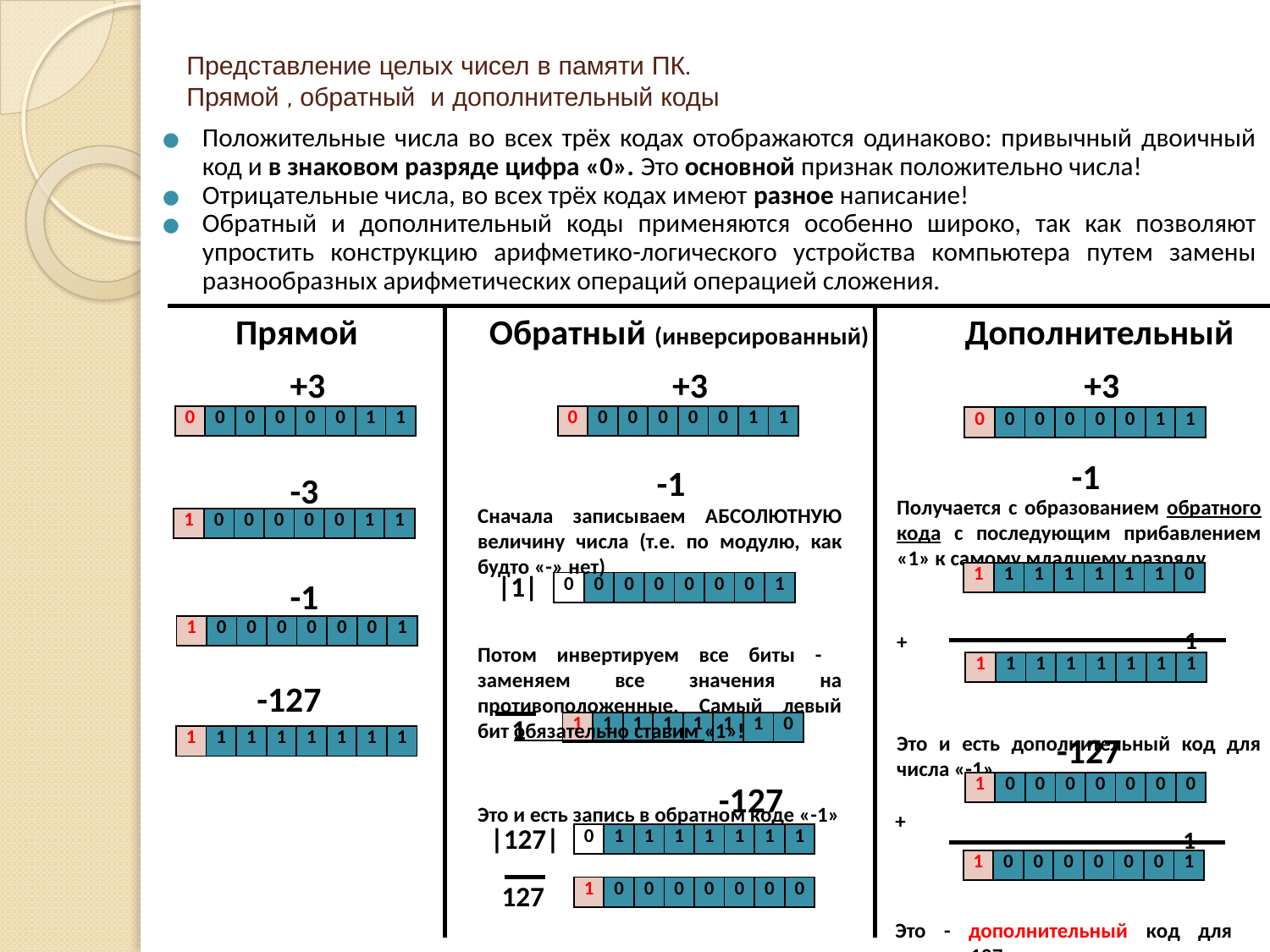

# Представление целых чисел в памяти ПК. Прямой , обратный  и дополнительный коды
Положительные числа во всех трёх кодах отображаются одинаково: привычный двоичный код и в знаковом разряде цифра «0». Это основной признак положительно числа!
Отрицательные числа, во всех трёх кодах имеют разное написание!
Обратный и дополнительный коды применяются особенно широко, так как позволяют упростить конструкцию арифметико-логического устройства компьютера путем замены разнообразных арифметических операций операцией сложения.

         Прямой 	         Обратный (инверсированный)	     Дополнительный
	+3		                +3			    +3

	-3

	-1

			            -127

| 0 | 0 | 0 | 0 | 0 | 0 | 1 | 1 |
| --- | --- | --- | --- | --- | --- | --- | --- |
| 0 | 0 | 0 | 0 | 0 | 0 | 1 | 1 |
| --- | --- | --- | --- | --- | --- | --- | --- |
| 0 | 0 | 0 | 0 | 0 | 0 | 1 | 1 |
| --- | --- | --- | --- | --- | --- | --- | --- |
-1
-1
Получается с образованием обратного кода с последующим прибавлением «1» к самому младшему разряду

+		       1

Это и есть дополнительный код для числа «-1»
Сначала записываем АБСОЛЮТНУЮ величину числа (т.е. по модулю, как будто «-» нет)

Потом инвертируем все биты -  заменяем все значения на противоположенные. Самый левый бит обязательно ставим «1»!

Это и есть запись в обратном коде «-1»

Это - запись в обратном коде «-127»
| 1 | 0 | 0 | 0 | 0 | 0 | 1 | 1 |
| --- | --- | --- | --- | --- | --- | --- | --- |
|1|
| 1 | 1 | 1 | 1 | 1 | 1 | 1 | 0 |
| --- | --- | --- | --- | --- | --- | --- | --- |
| 0 | 0 | 0 | 0 | 0 | 0 | 0 | 1 |
| --- | --- | --- | --- | --- | --- | --- | --- |
| 1 | 0 | 0 | 0 | 0 | 0 | 0 | 1 |
| --- | --- | --- | --- | --- | --- | --- | --- |
| 1 | 1 | 1 | 1 | 1 | 1 | 1 | 1 |
| --- | --- | --- | --- | --- | --- | --- | --- |
-127
1
| 1 | 1 | 1 | 1 | 1 | 1 | 1 | 0 |
| --- | --- | --- | --- | --- | --- | --- | --- |
-127
| 1 | 1 | 1 | 1 | 1 | 1 | 1 | 1 |
| --- | --- | --- | --- | --- | --- | --- | --- |

+
		       1

Это - дополнительный код для числа «-127»
| 1 | 0 | 0 | 0 | 0 | 0 | 0 | 0 |
| --- | --- | --- | --- | --- | --- | --- | --- |
|127|
| 0 | 1 | 1 | 1 | 1 | 1 | 1 | 1 |
| --- | --- | --- | --- | --- | --- | --- | --- |
| 1 | 0 | 0 | 0 | 0 | 0 | 0 | 1 |
| --- | --- | --- | --- | --- | --- | --- | --- |
127
| 1 | 0 | 0 | 0 | 0 | 0 | 0 | 0 |
| --- | --- | --- | --- | --- | --- | --- | --- |